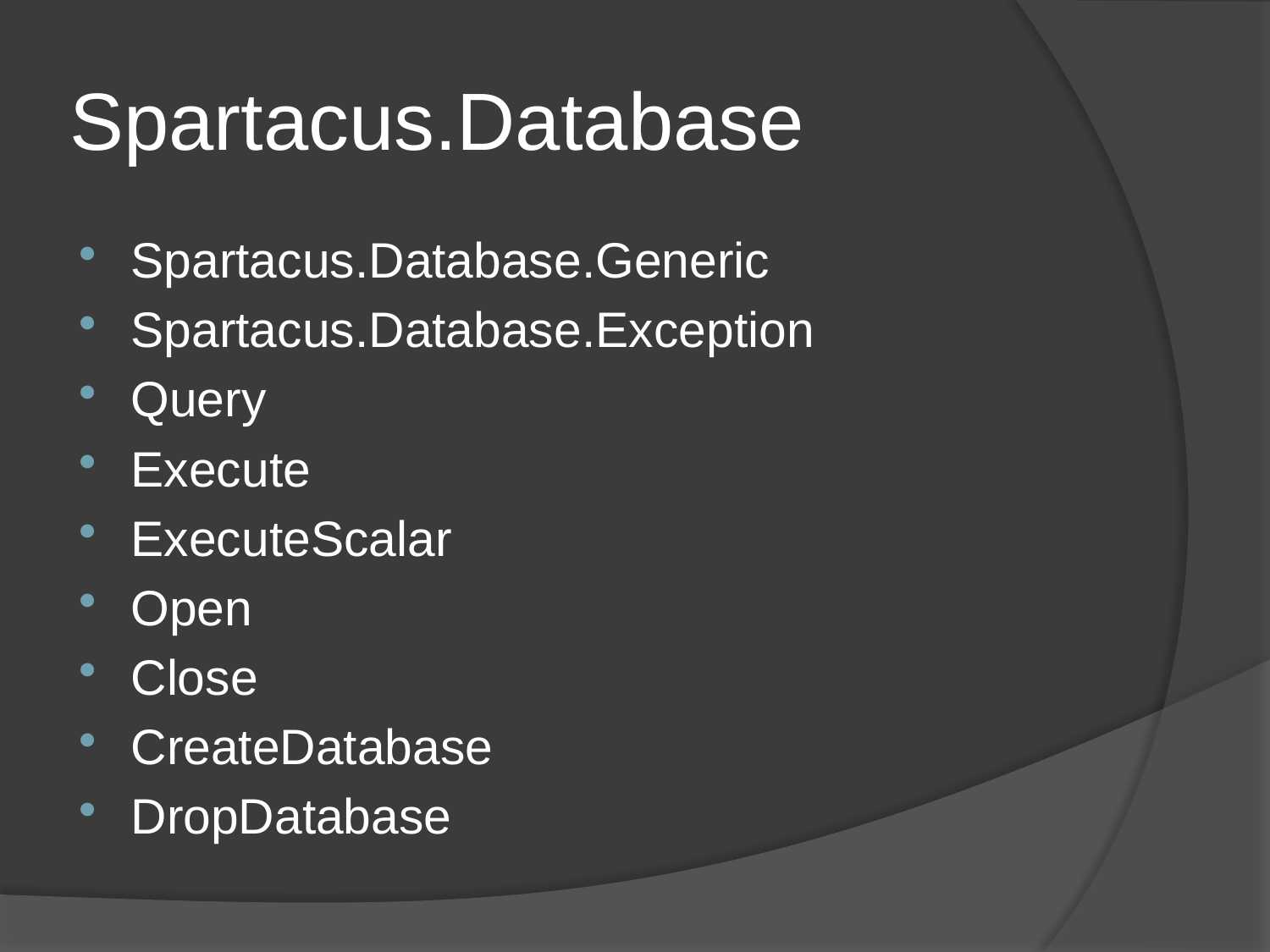

# Spartacus.Database
Spartacus.Database.Generic
Spartacus.Database.Exception
Query
Execute
ExecuteScalar
Open
Close
CreateDatabase
DropDatabase